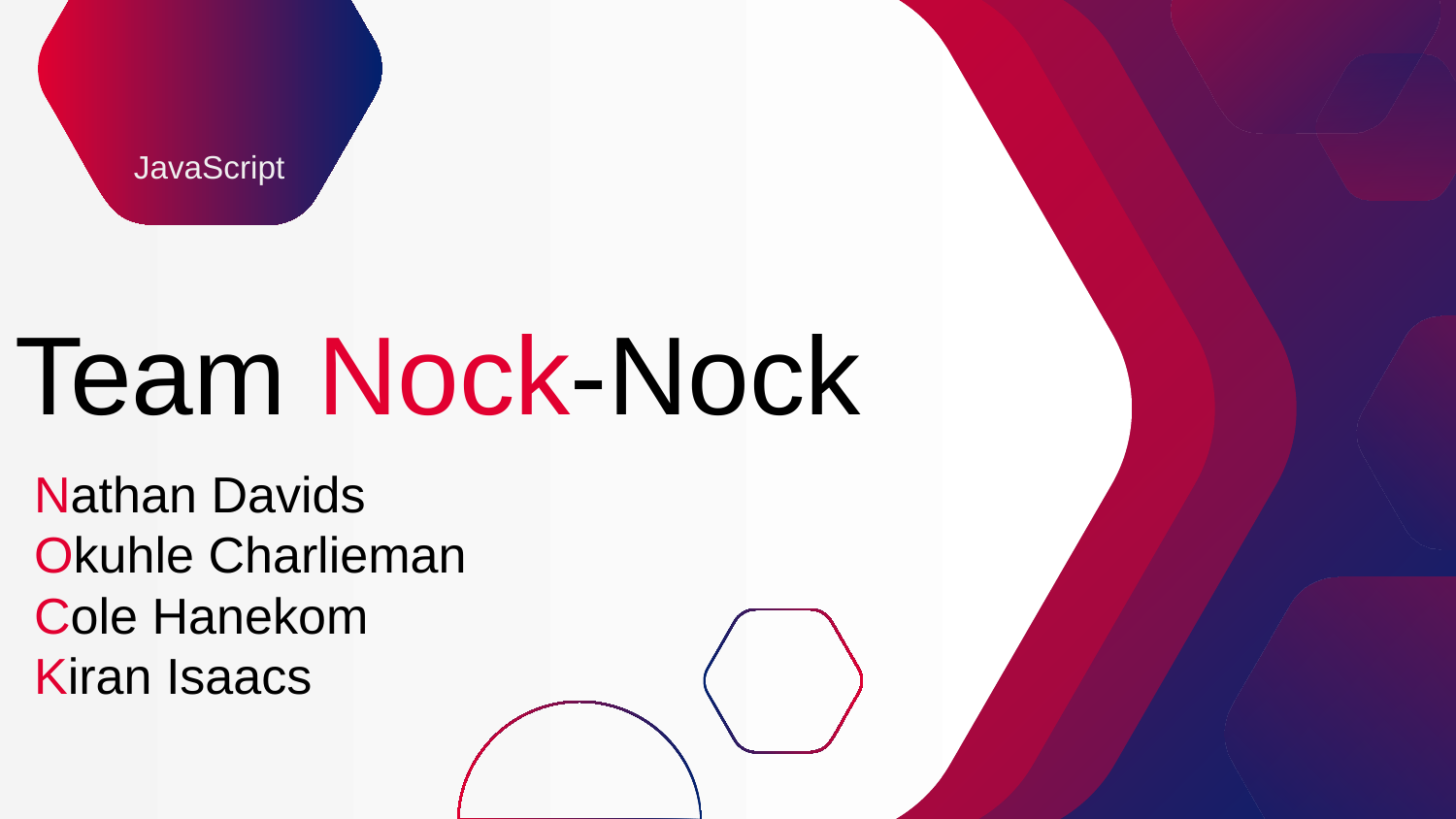

JavaScript
# Team Nock-Nock
Nathan Davids
Okuhle Charlieman
Cole Hanekom
Kiran Isaacs